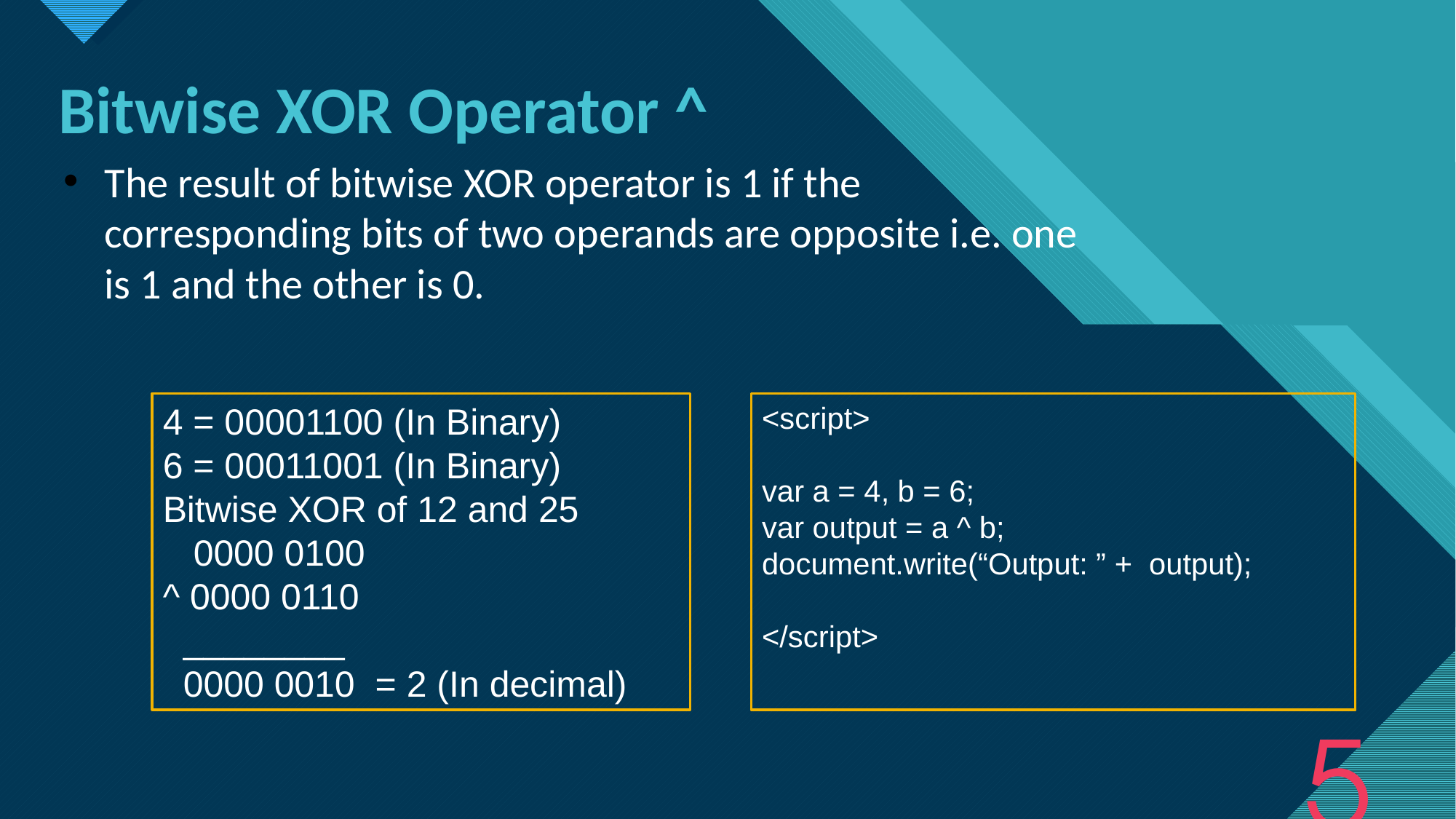

Bitwise XOR Operator ^
The result of bitwise XOR operator is 1 if the corresponding bits of two operands are opposite i.e. one is 1 and the other is 0.
4 = 00001100 (In Binary)
6 = 00011001 (In Binary)
Bitwise XOR of 12 and 25
   0000 0100
^ 0000 0110
  ________
  0000 0010  = 2 (In decimal)
<script>

var a = 4, b = 6;
var output = a ^ b;
document.write(“Output: ” +  output);

</script>
5